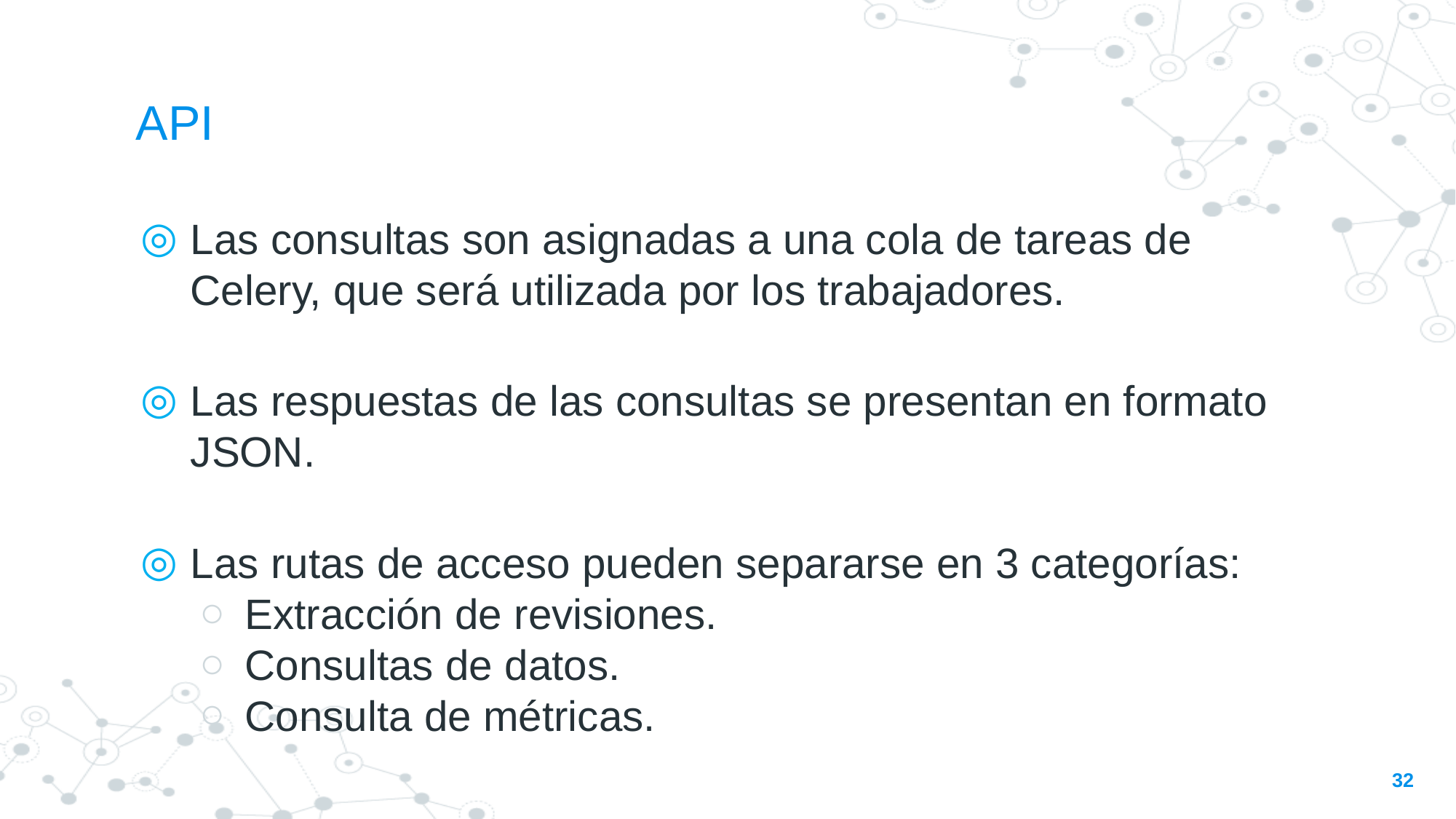

# API
Las consultas son asignadas a una cola de tareas de Celery, que será utilizada por los trabajadores.
Las respuestas de las consultas se presentan en formato JSON.
Las rutas de acceso pueden separarse en 3 categorías:
Extracción de revisiones.
Consultas de datos.
Consulta de métricas.
32